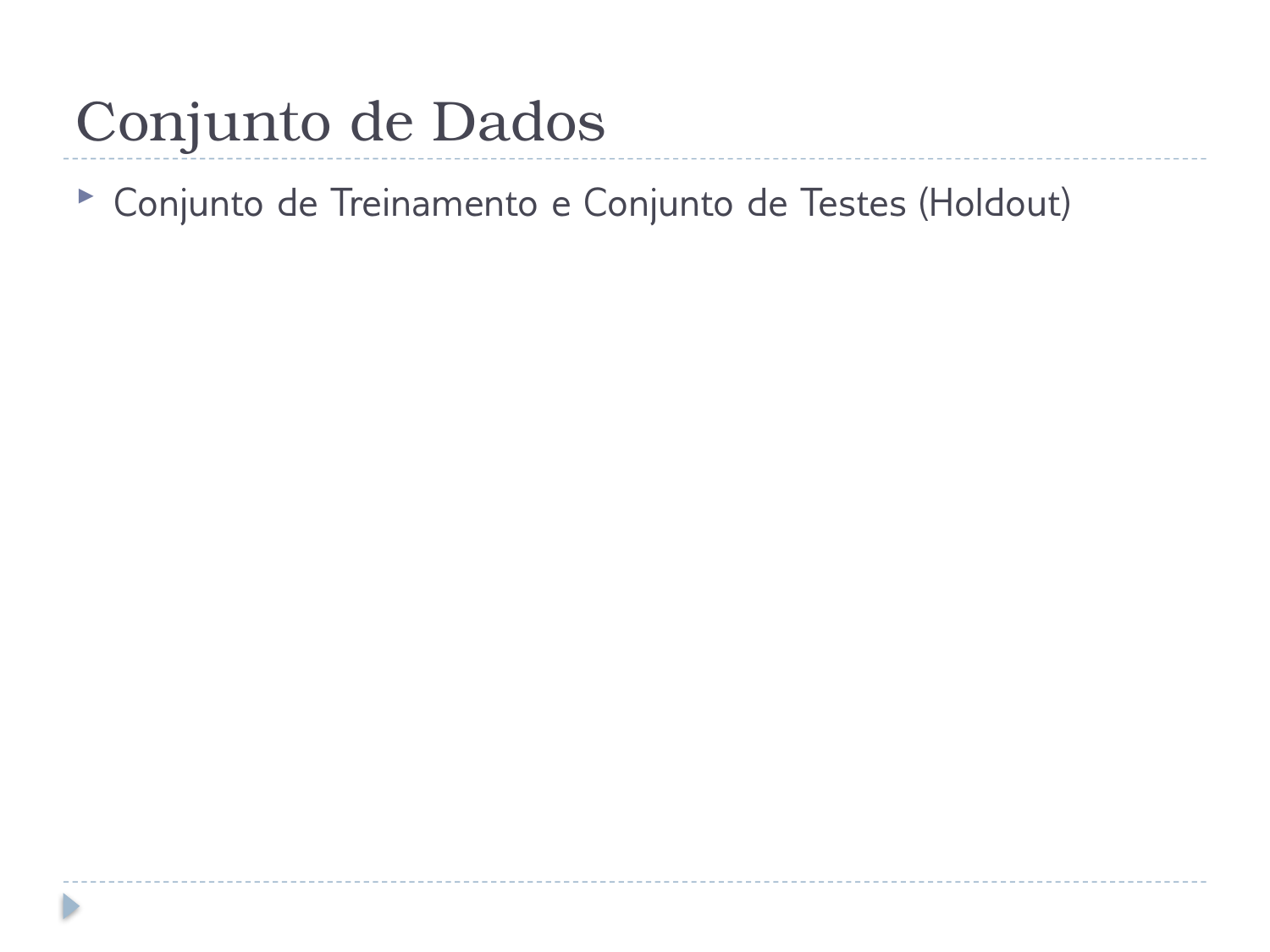

# Conjunto de Dados
Conjunto de Treinamento e Conjunto de Testes (Holdout)